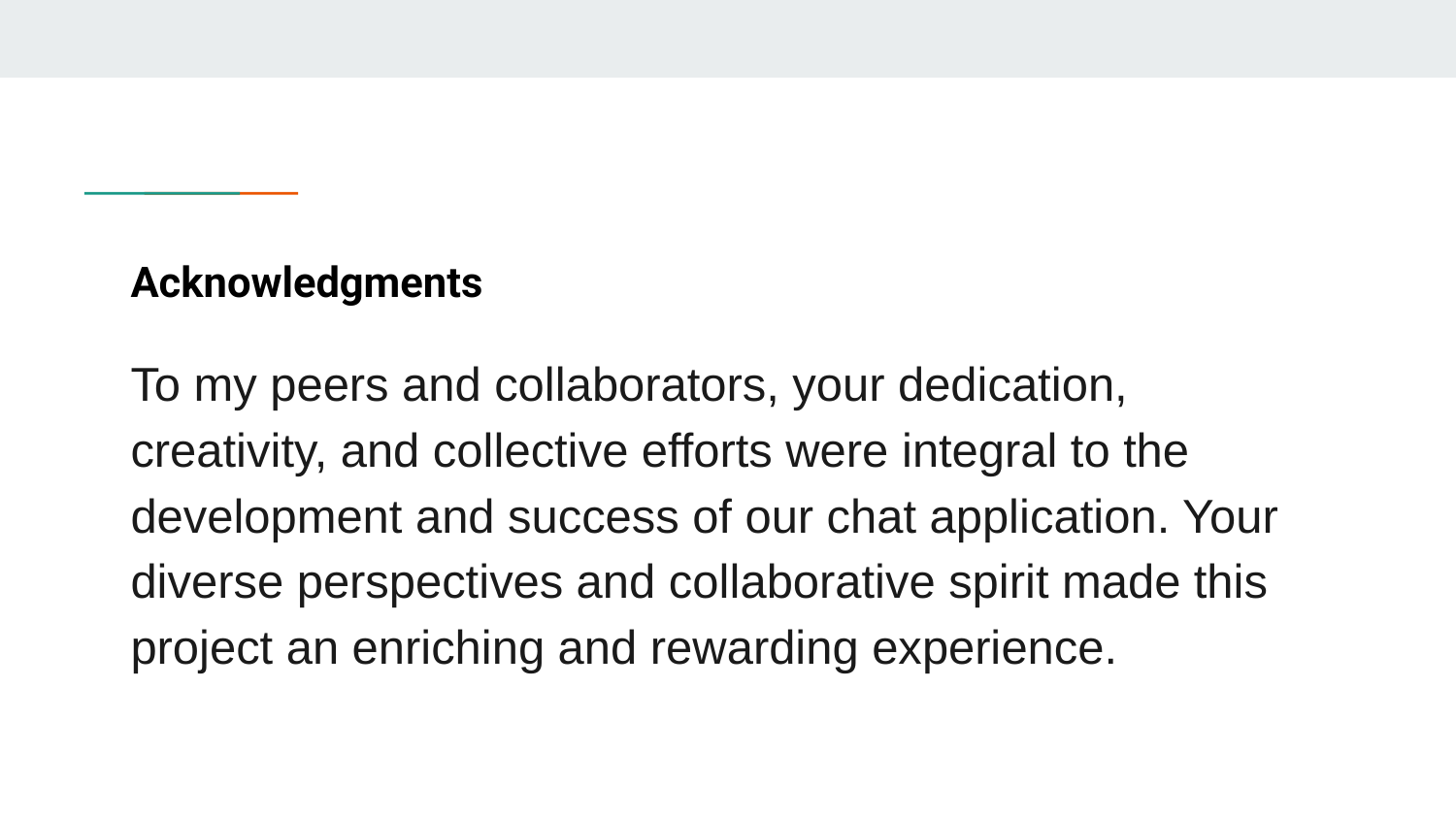

# Acknowledgments

To my peers and collaborators, your dedication, creativity, and collective efforts were integral to the development and success of our chat application. Your diverse perspectives and collaborative spirit made this project an enriching and rewarding experience.